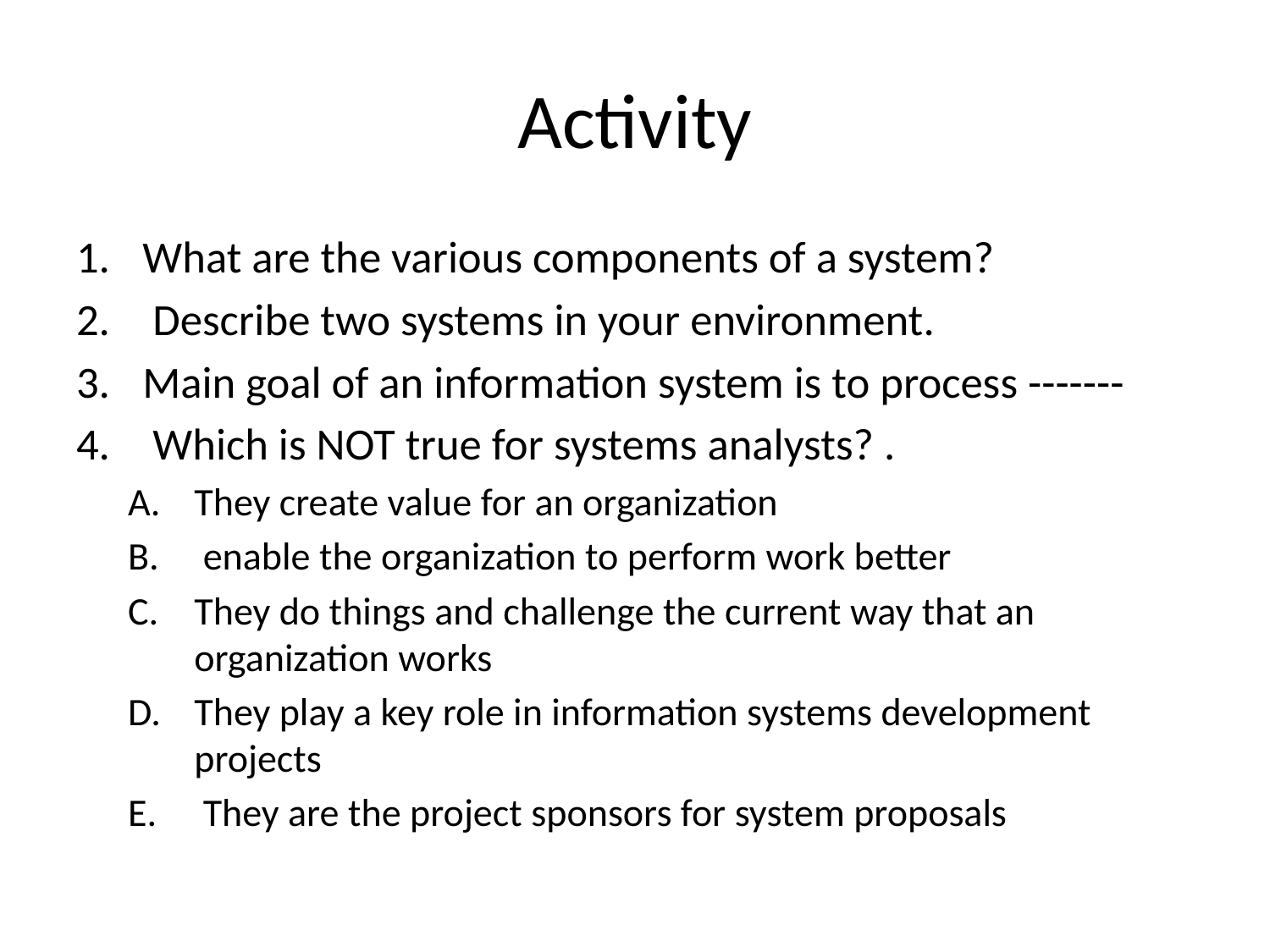

# Activity
What are the various components of a system?
 Describe two systems in your environment.
Main goal of an information system is to process -------
 Which is NOT true for systems analysts? .
They create value for an organization
 enable the organization to perform work better
They do things and challenge the current way that an organization works
They play a key role in information systems development projects
 They are the project sponsors for system proposals